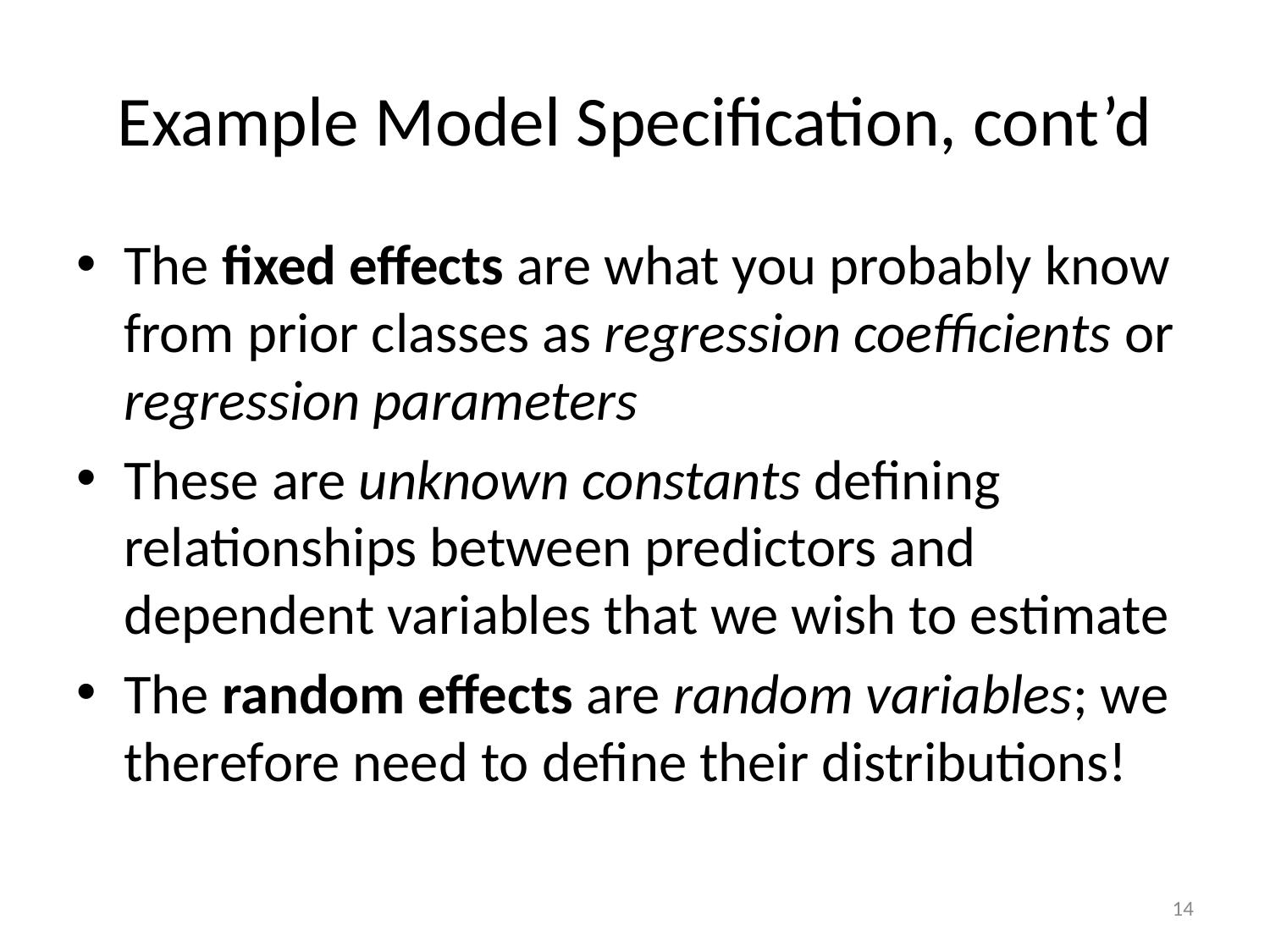

# Example Model Specification, cont’d
The fixed effects are what you probably know from prior classes as regression coefficients or regression parameters
These are unknown constants defining relationships between predictors and dependent variables that we wish to estimate
The random effects are random variables; we therefore need to define their distributions!
14